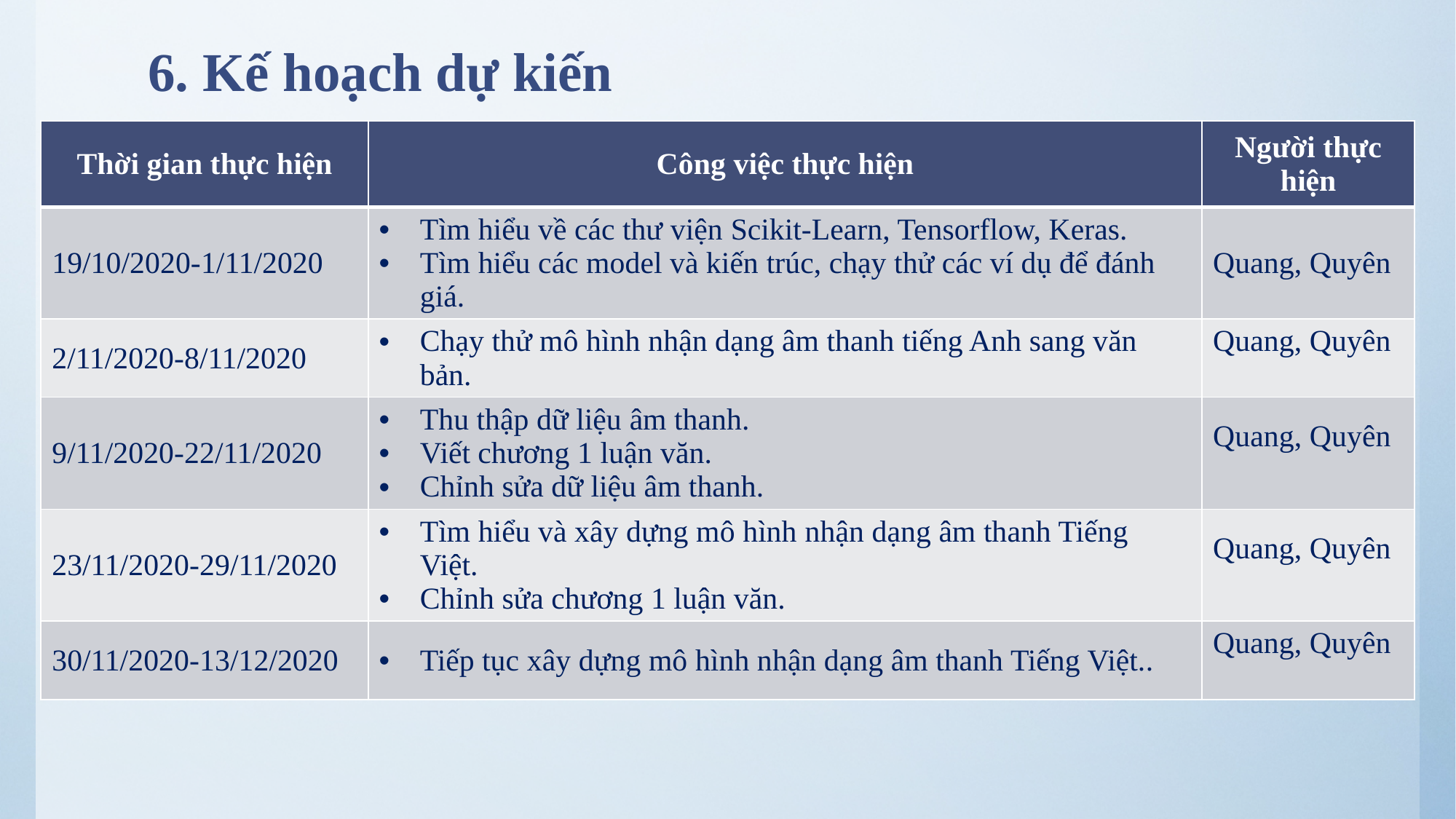

6. Kế hoạch dự kiến
| Thời gian thực hiện | Công việc thực hiện | Người thực hiện |
| --- | --- | --- |
| 19/10/2020-1/11/2020 | Tìm hiểu về các thư viện Scikit-Learn, Tensorflow, Keras. Tìm hiểu các model và kiến trúc, chạy thử các ví dụ để đánh giá. | Quang, Quyên |
| 2/11/2020-8/11/2020 | Chạy thử mô hình nhận dạng âm thanh tiếng Anh sang văn bản. | Quang, Quyên |
| 9/11/2020-22/11/2020 | Thu thập dữ liệu âm thanh. Viết chương 1 luận văn. Chỉnh sửa dữ liệu âm thanh. | Quang, Quyên |
| 23/11/2020-29/11/2020 | Tìm hiểu và xây dựng mô hình nhận dạng âm thanh Tiếng Việt. Chỉnh sửa chương 1 luận văn. | Quang, Quyên |
| 30/11/2020-13/12/2020 | Tiếp tục xây dựng mô hình nhận dạng âm thanh Tiếng Việt.. | Quang, Quyên |